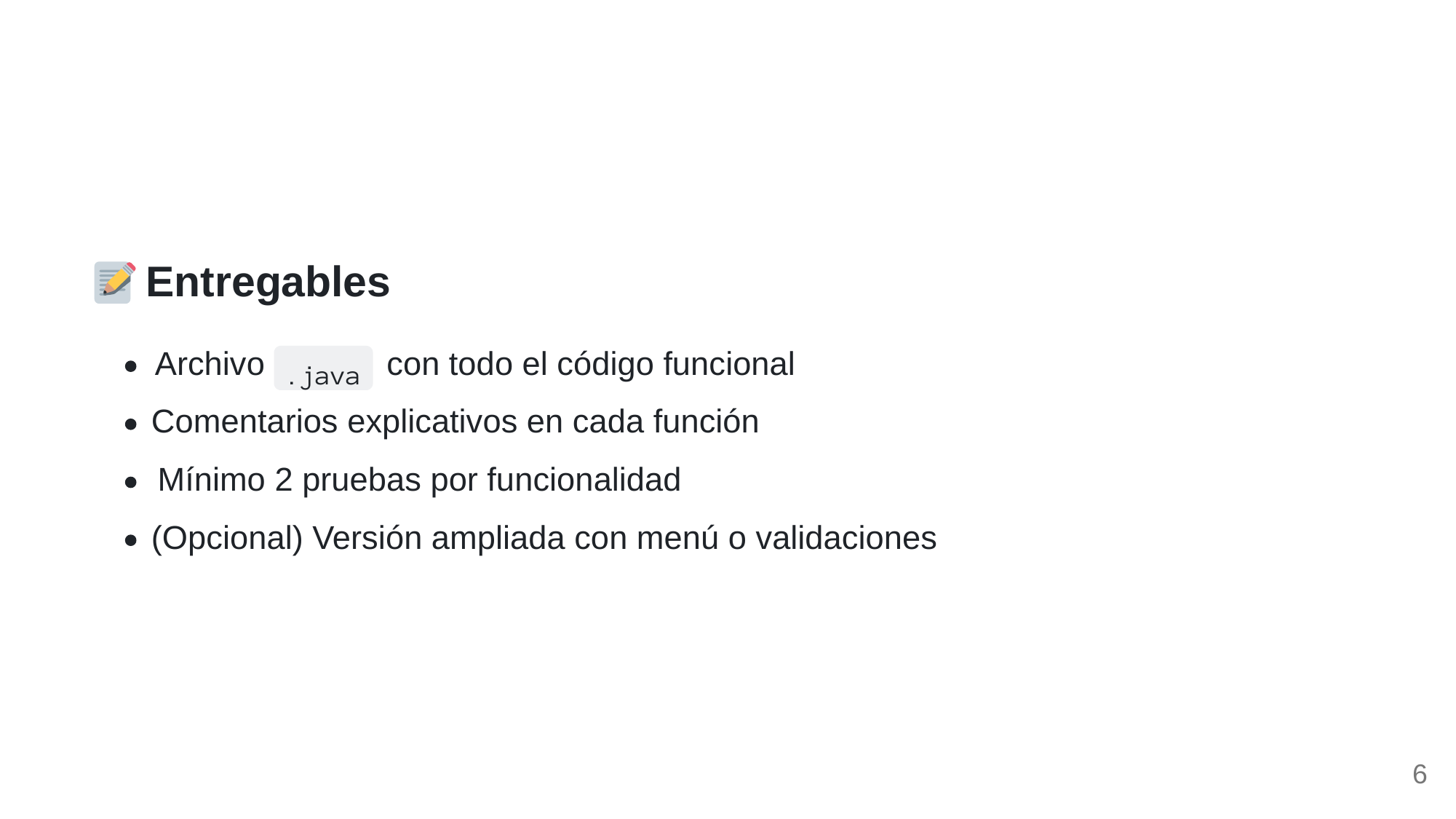

Entregables

Archivo
 con todo el código funcional

.java

Comentarios explicativos en cada función

Mínimo 2 pruebas por funcionalidad

(Opcional) Versión ampliada con menú o validaciones

6